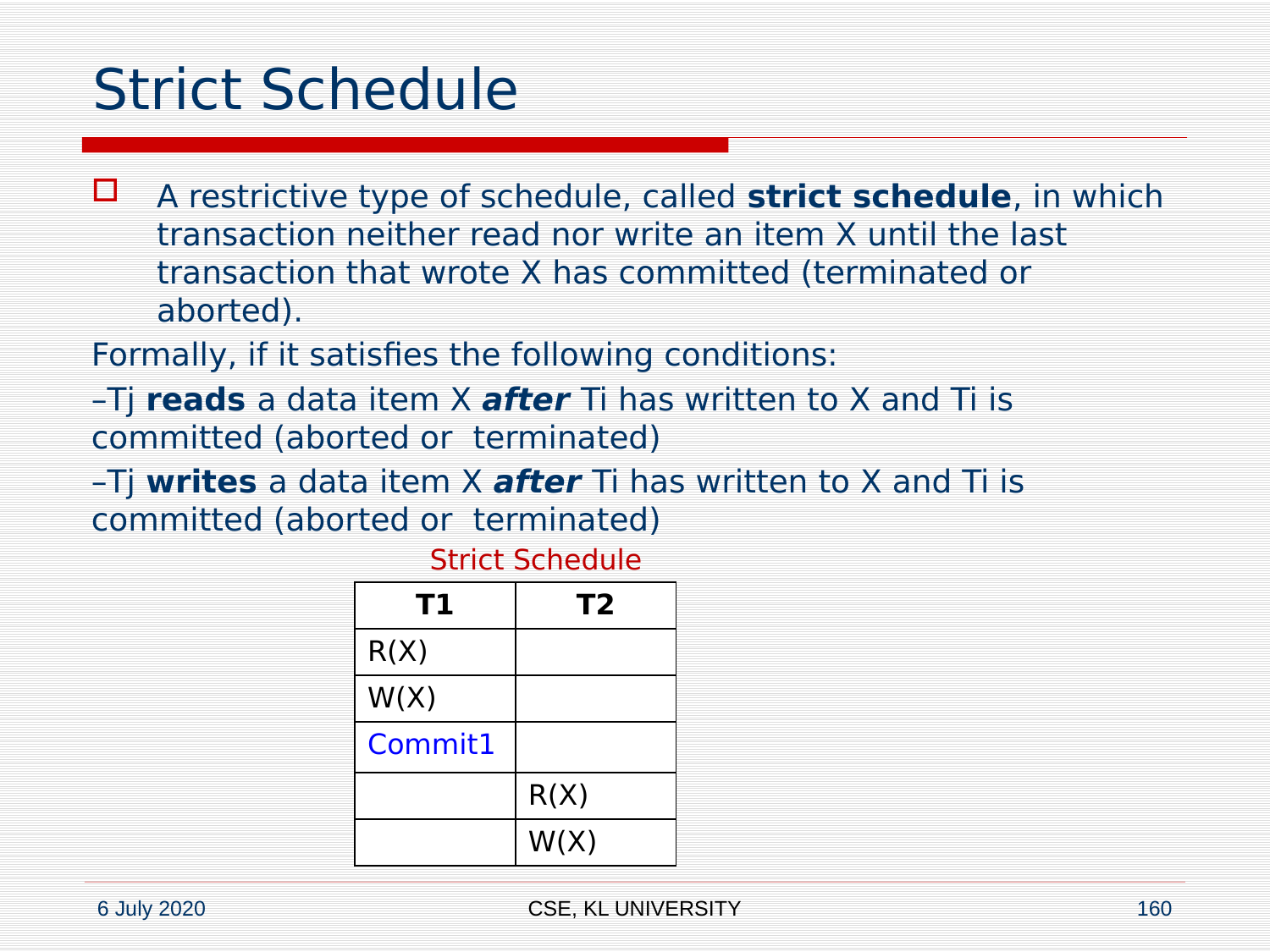

# Strict Schedule
A restrictive type of schedule, called strict schedule, in which transaction neither read nor write an item X until the last transaction that wrote X has committed (terminated or aborted).
Formally, if it satisfies the following conditions:
–Tj reads a data item X after Ti has written to X and Ti is committed (aborted or  terminated)
–Tj writes a data item X after Ti has written to X and Ti is committed (aborted or  terminated)

Strict Schedule
| T1 | T2 |
| --- | --- |
| R(X) |  |
| W(X) |  |
| Commit1 |  |
|  | R(X) |
|  | W(X) |
CSE, KL UNIVERSITY
160
6 July 2020